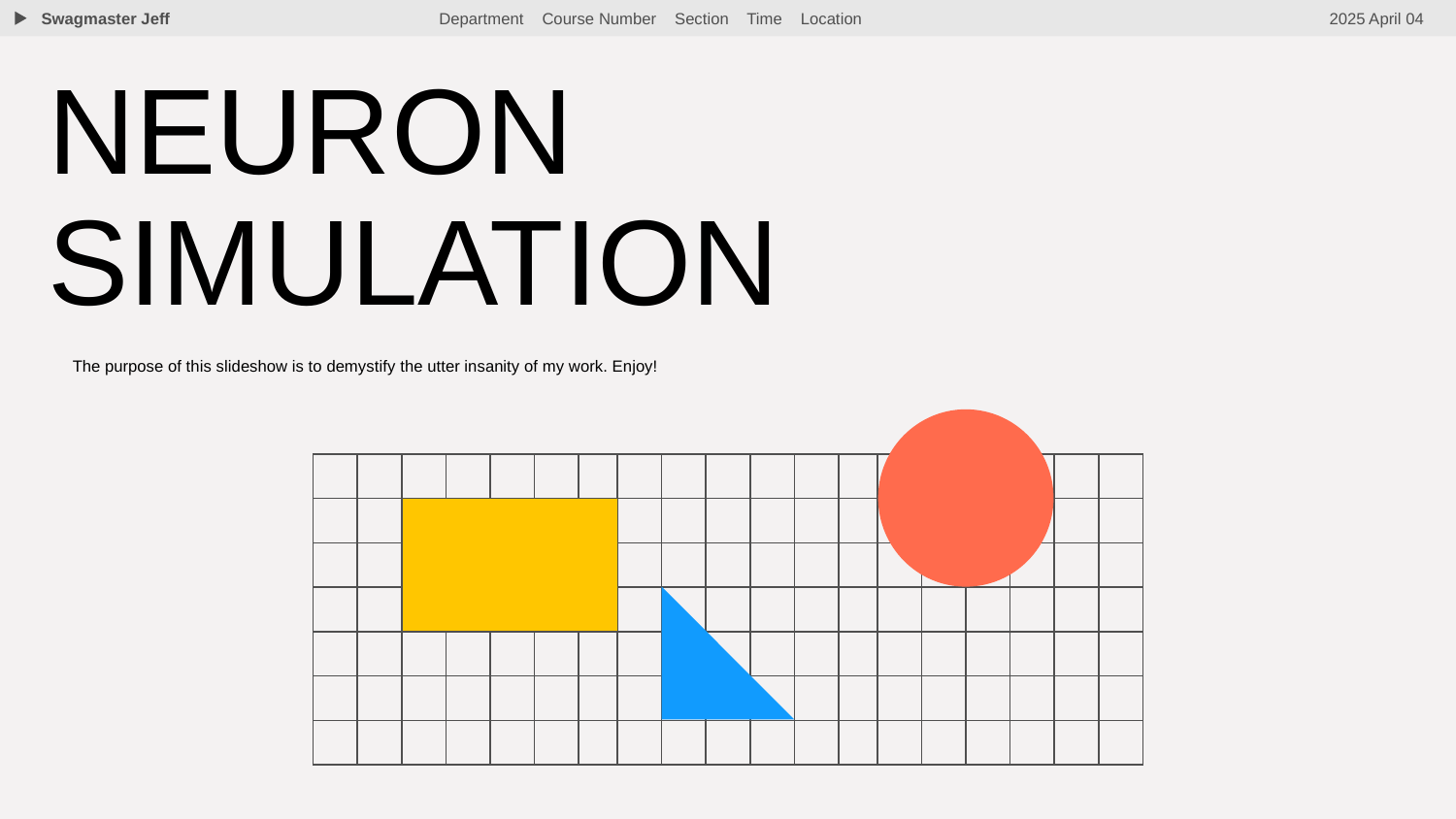

Swagmaster Jeff
Department    Course Number    Section    Time    Location
2025 April 04
# NEURON SIMULATION
The purpose of this slideshow is to demystify the utter insanity of my work. Enjoy!